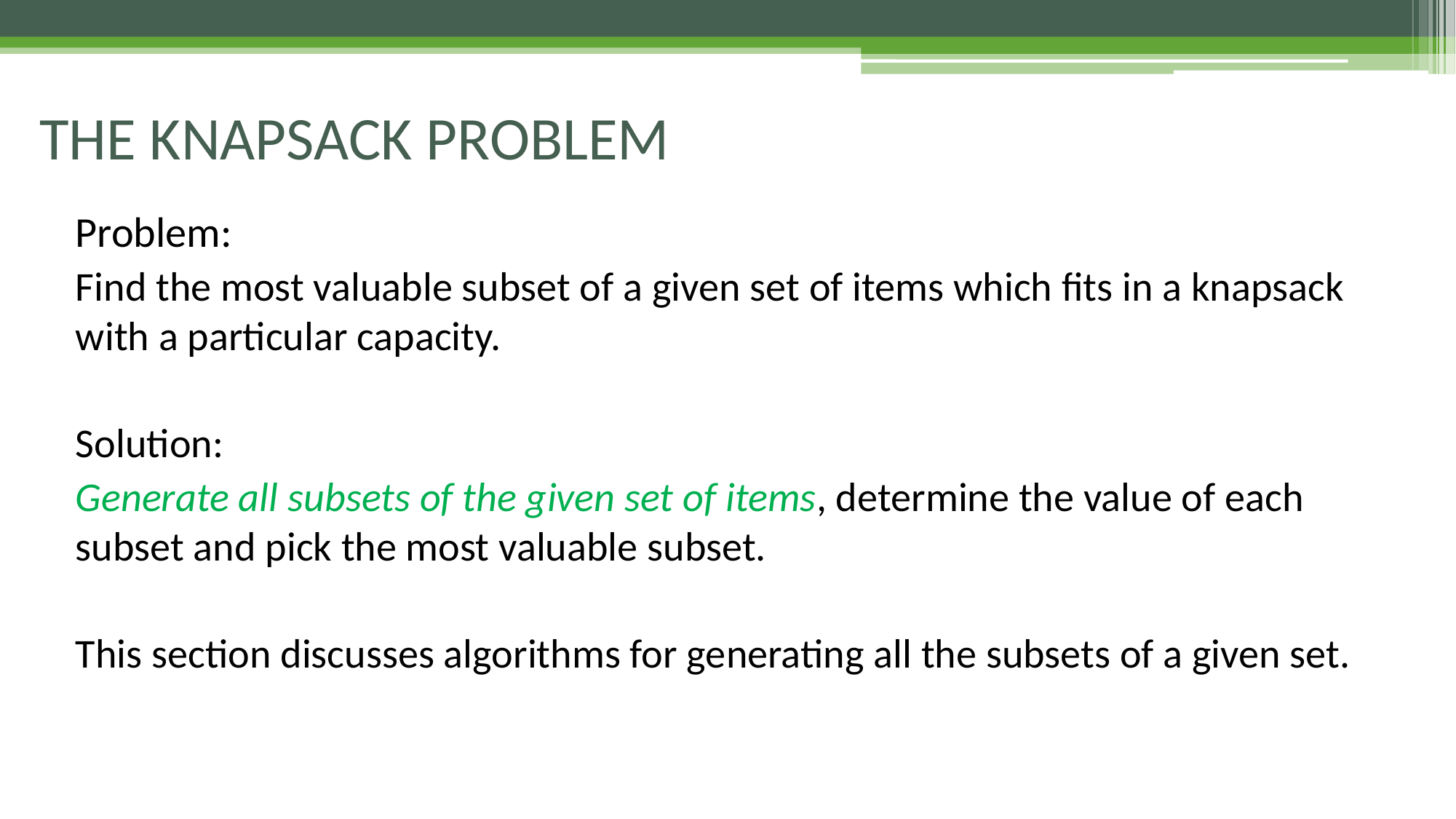

# THE KNAPSACK PROBLEM
Problem:
Find the most valuable subset of a given set of items which fits in a knapsack with a particular capacity.

Solution:
Generate all subsets of the given set of items, determine the value of each subset and pick the most valuable subset.

This section discusses algorithms for generating all the subsets of a given set.